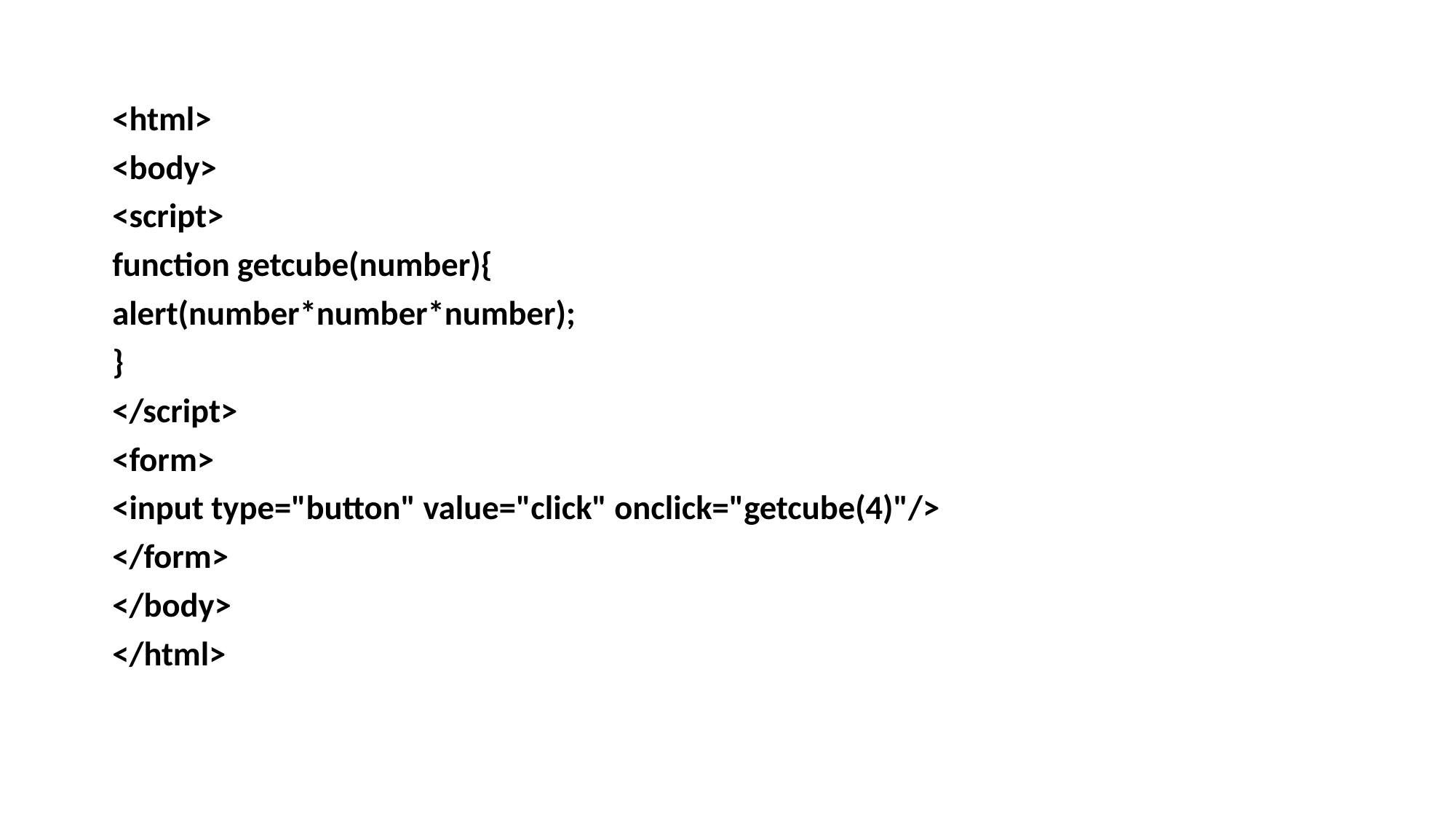

<html>
<body>
<script>
function getcube(number){
alert(number*number*number);
}
</script>
<form>
<input type="button" value="click" onclick="getcube(4)"/>
</form>
</body>
</html>